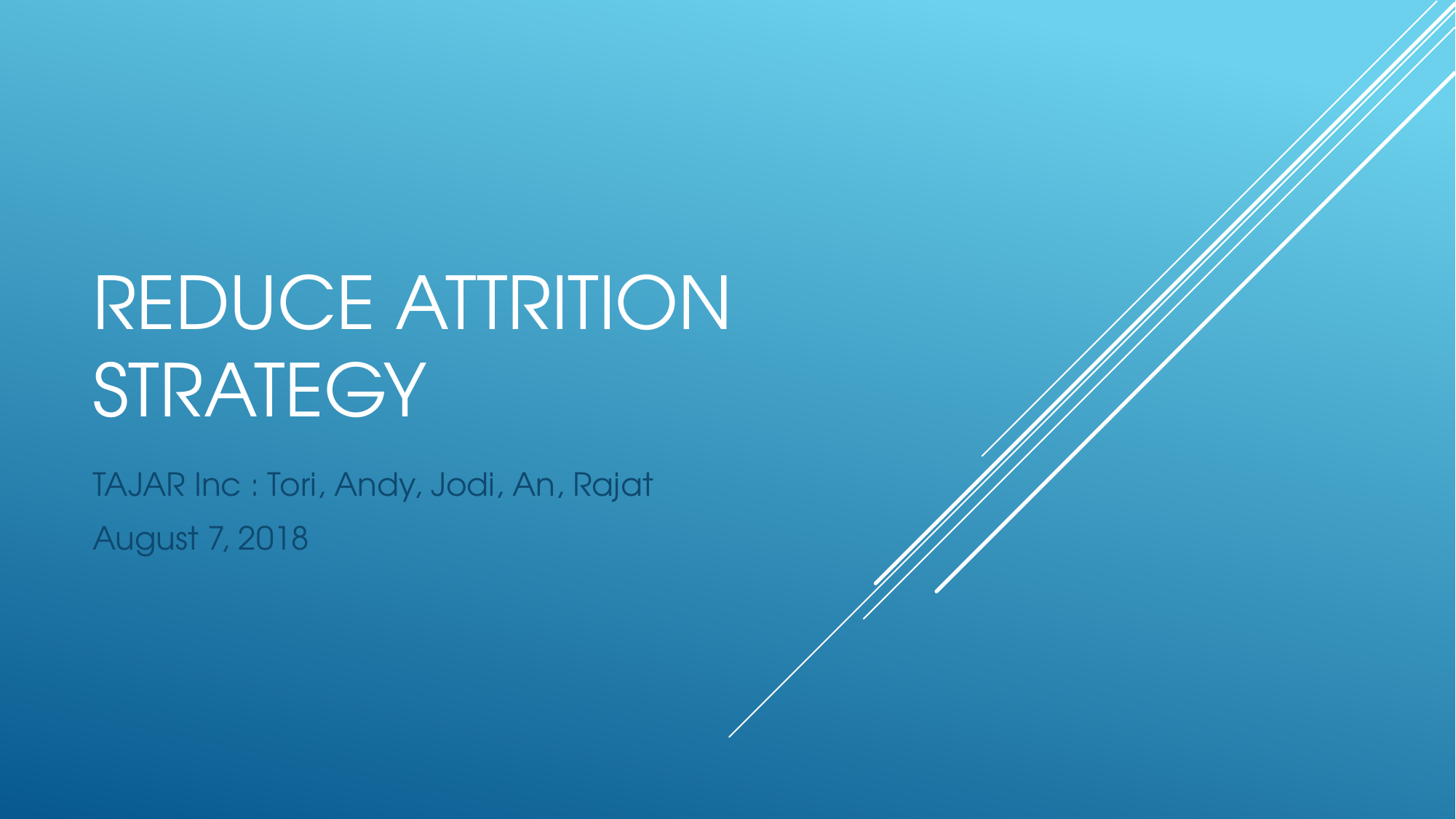

# Reduce Attrition strategy
TAJAR Inc : Tori, Andy, Jodi, An, Rajat
August 7, 2018